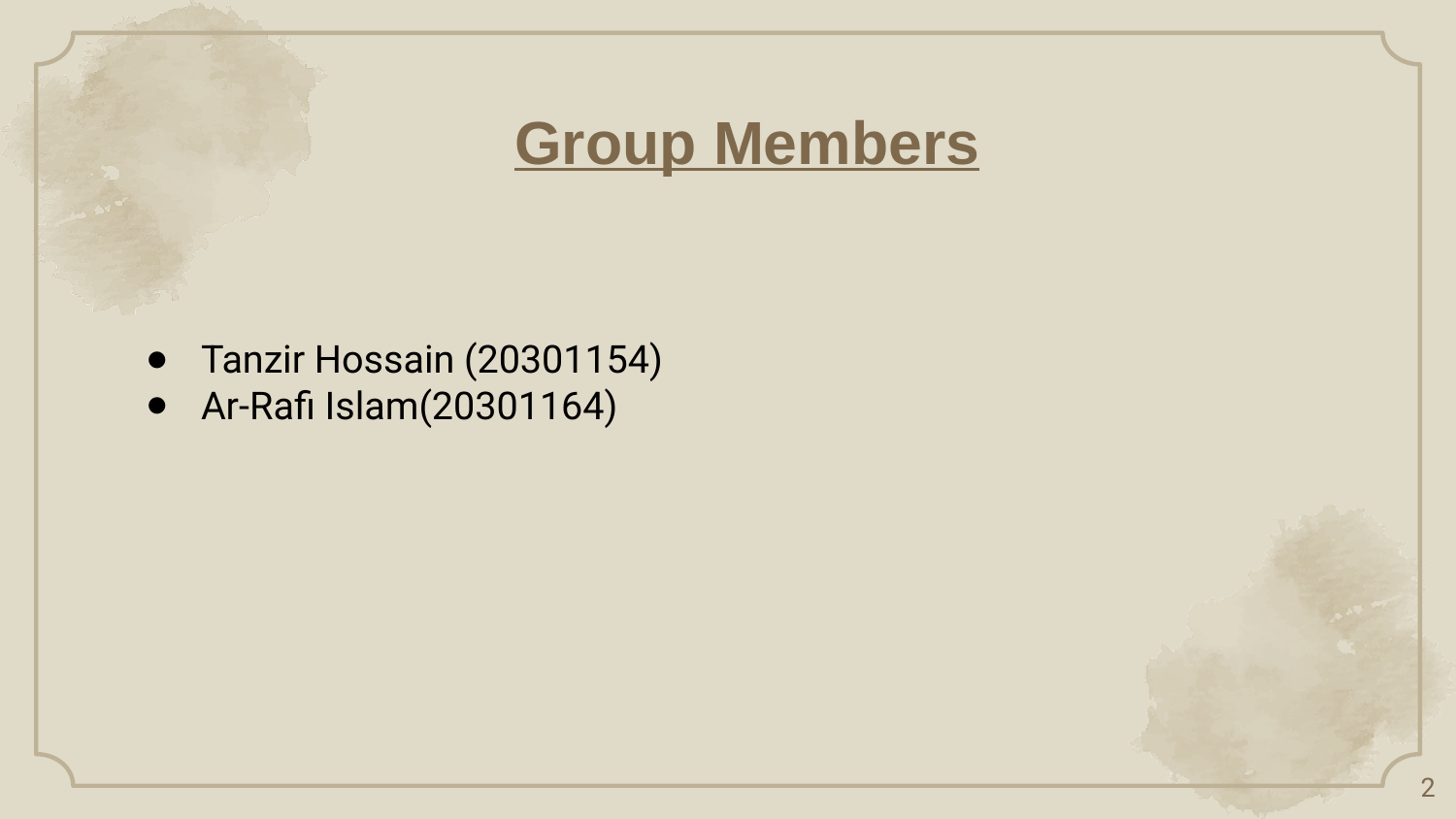

# Group Members
Tanzir Hossain (20301154)
Ar-Rafi Islam(20301164)
2